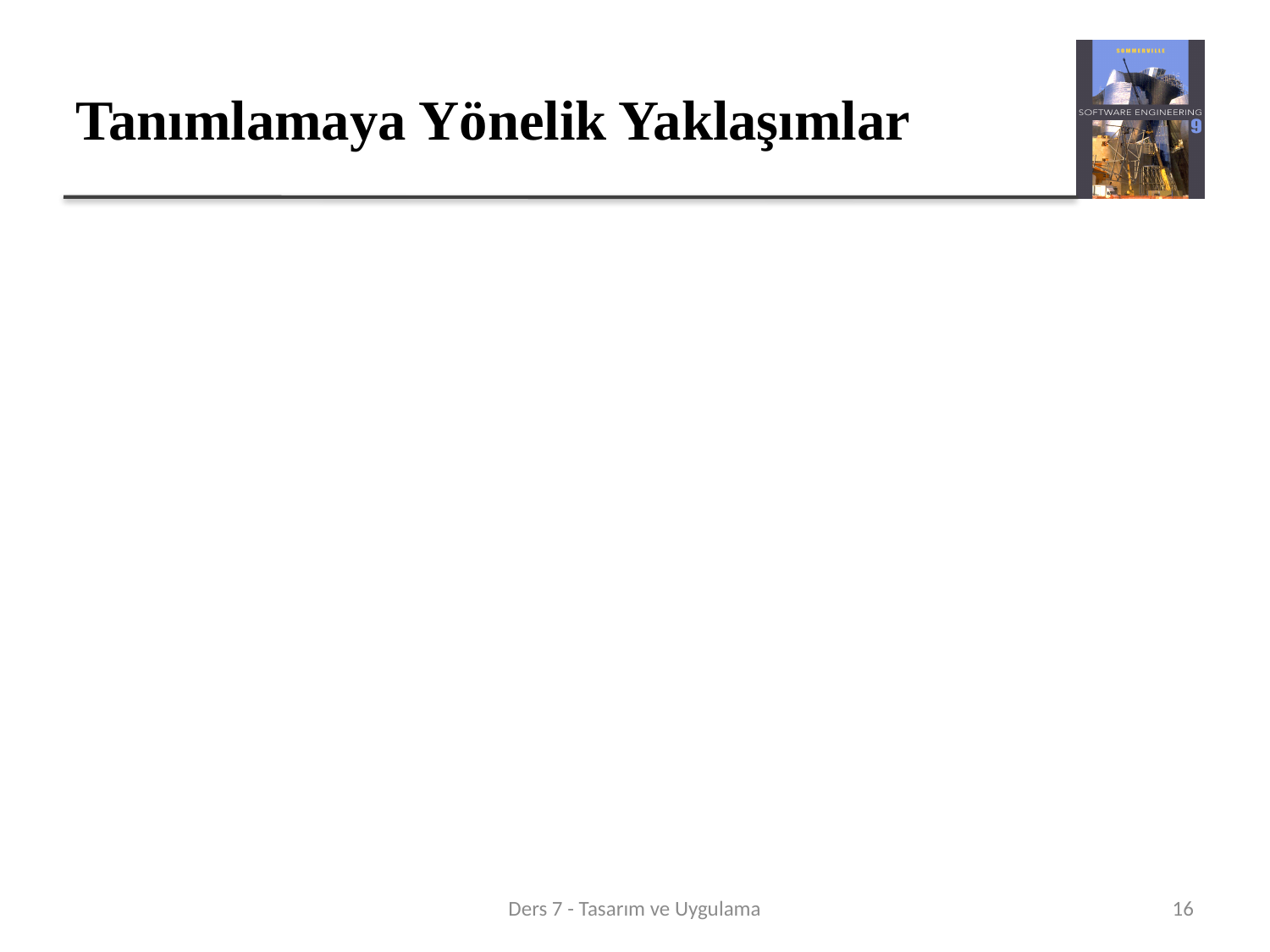

# Tanımlamaya Yönelik Yaklaşımlar
Sistemin doğal dil tanımına dayalı bir gramer yaklaşımı kullanın (Hood OOD yönteminde kullanılır).
Tanımlamayı uygulama alanındaki somut şeylere dayandırın.
Davranışsal bir yaklaşım kullanın ve hangi davranışa neyin katıldığına bağlı olarak nesneleri tanımlayın.
Senaryoya dayalı bir analiz kullanın. Her senaryodaki nesneler, öznitelikler ve yöntemler tanımlanır.
Ders 7 - Tasarım ve Uygulama
16